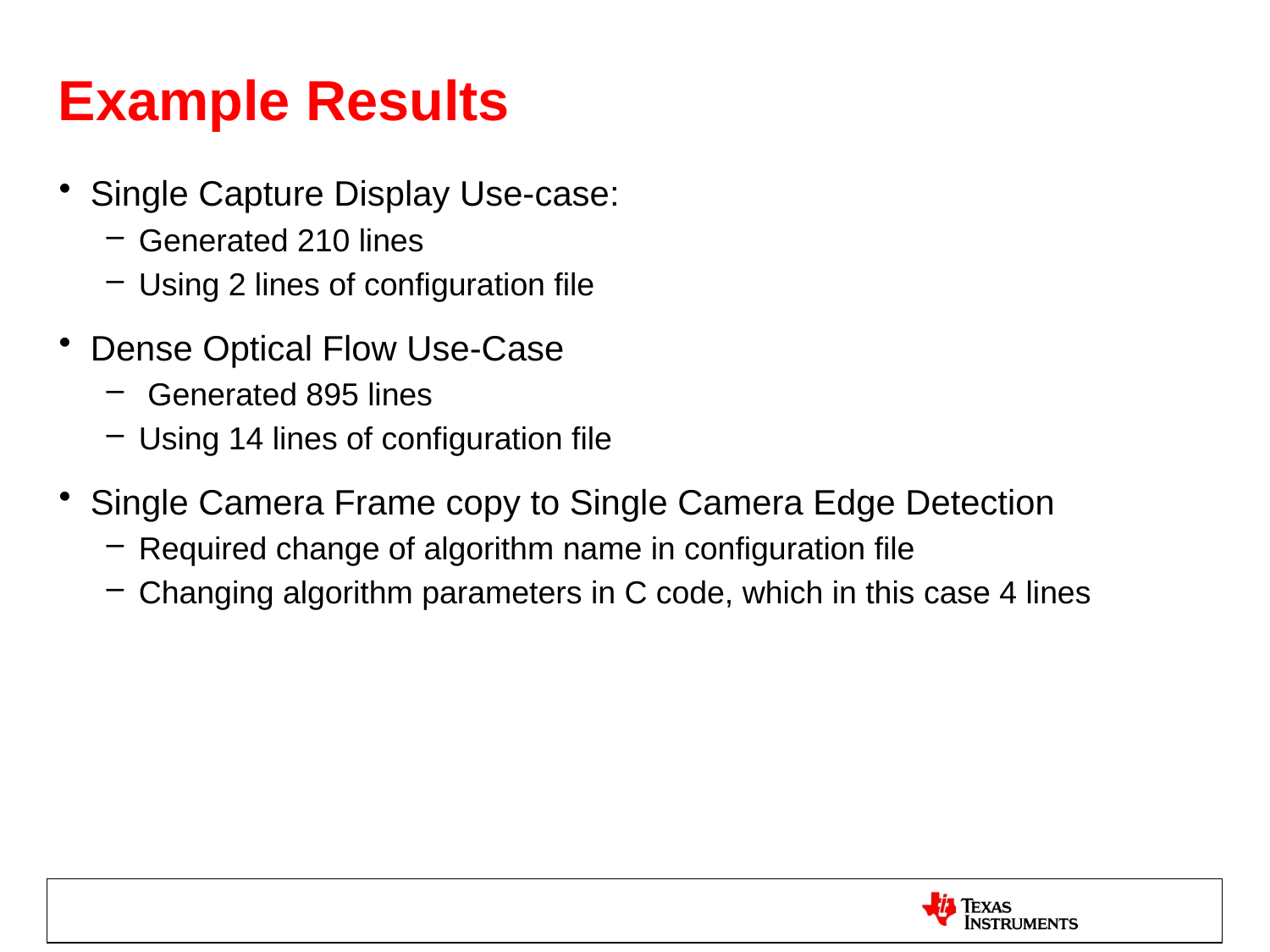

# Example Results
Single Capture Display Use-case:
Generated 210 lines
Using 2 lines of configuration file
Dense Optical Flow Use-Case
 Generated 895 lines
Using 14 lines of configuration file
Single Camera Frame copy to Single Camera Edge Detection
Required change of algorithm name in configuration file
Changing algorithm parameters in C code, which in this case 4 lines